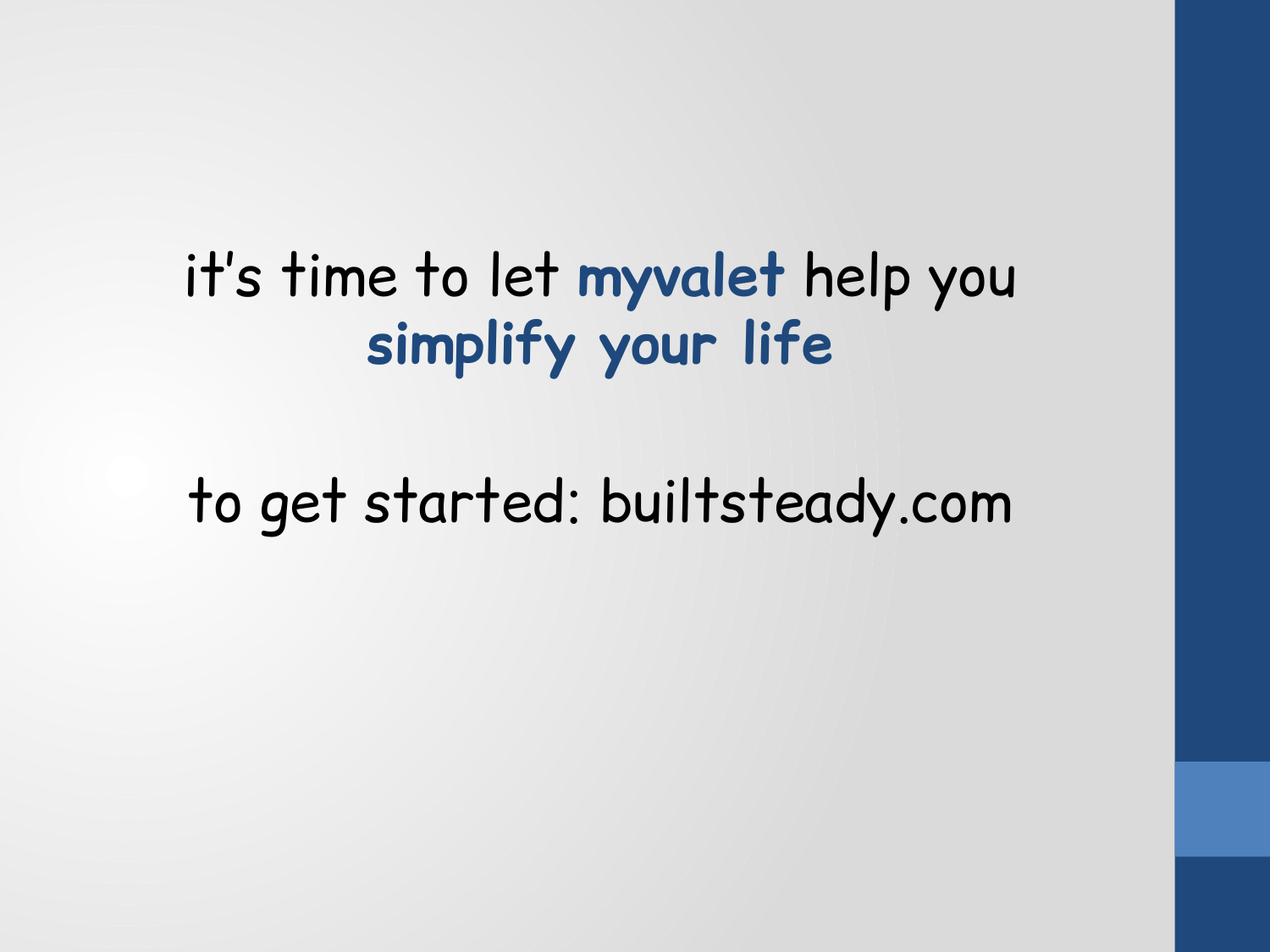

it’s time to let myvalet help you
simplify your life

to get started: builtsteady.com